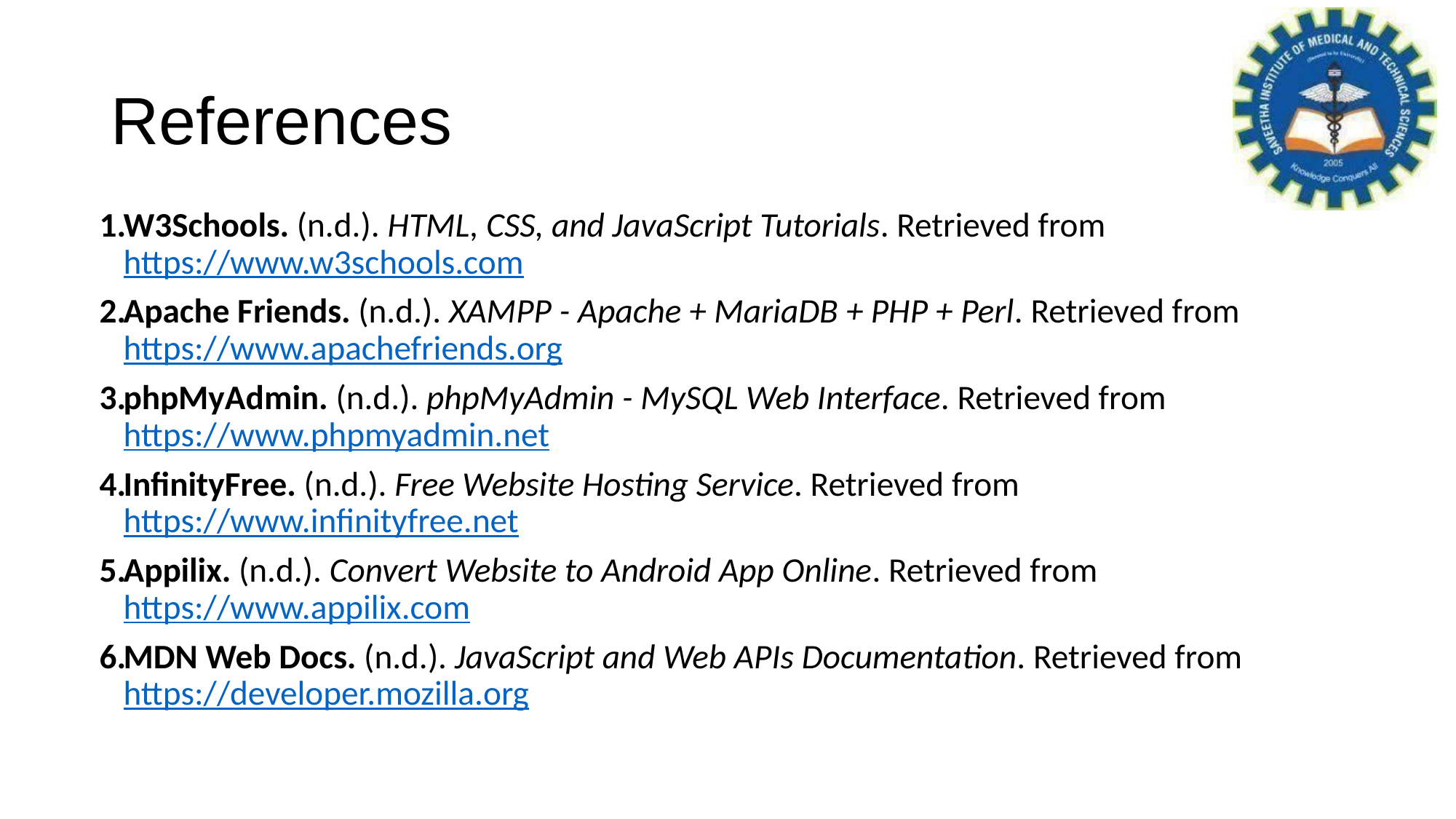

# References
W3Schools. (n.d.). HTML, CSS, and JavaScript Tutorials. Retrieved from https://www.w3schools.com
Apache Friends. (n.d.). XAMPP - Apache + MariaDB + PHP + Perl. Retrieved from https://www.apachefriends.org
phpMyAdmin. (n.d.). phpMyAdmin - MySQL Web Interface. Retrieved from https://www.phpmyadmin.net
InfinityFree. (n.d.). Free Website Hosting Service. Retrieved from https://www.infinityfree.net
Appilix. (n.d.). Convert Website to Android App Online. Retrieved from https://www.appilix.com
MDN Web Docs. (n.d.). JavaScript and Web APIs Documentation. Retrieved from https://developer.mozilla.org